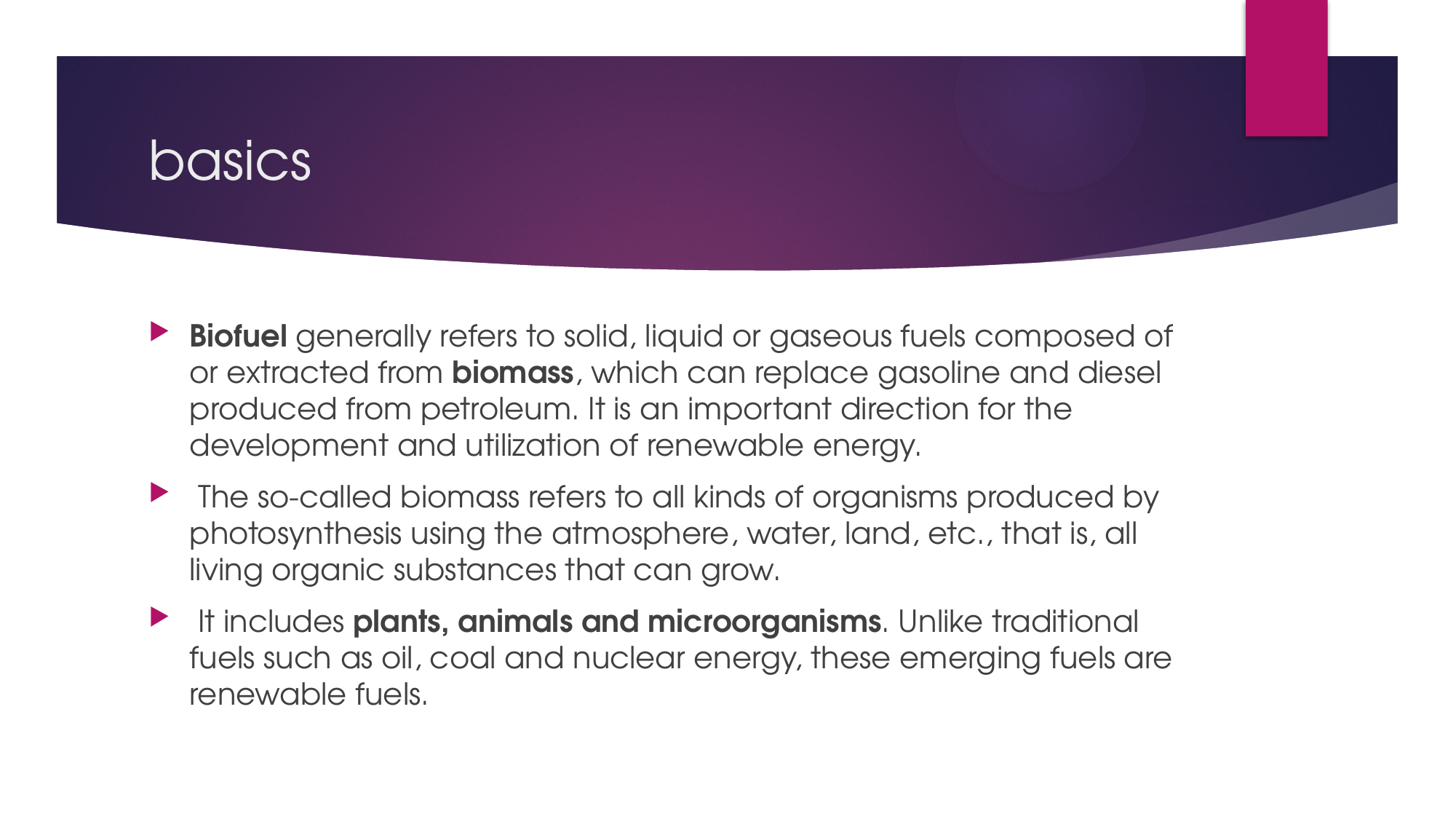

# basics
Biofuel generally refers to solid, liquid or gaseous fuels composed of or extracted from biomass, which can replace gasoline and diesel produced from petroleum. It is an important direction for the development and utilization of renewable energy.
 The so-called biomass refers to all kinds of organisms produced by photosynthesis using the atmosphere, water, land, etc., that is, all living organic substances that can grow.
 It includes plants, animals and microorganisms. Unlike traditional fuels such as oil, coal and nuclear energy, these emerging fuels are renewable fuels.